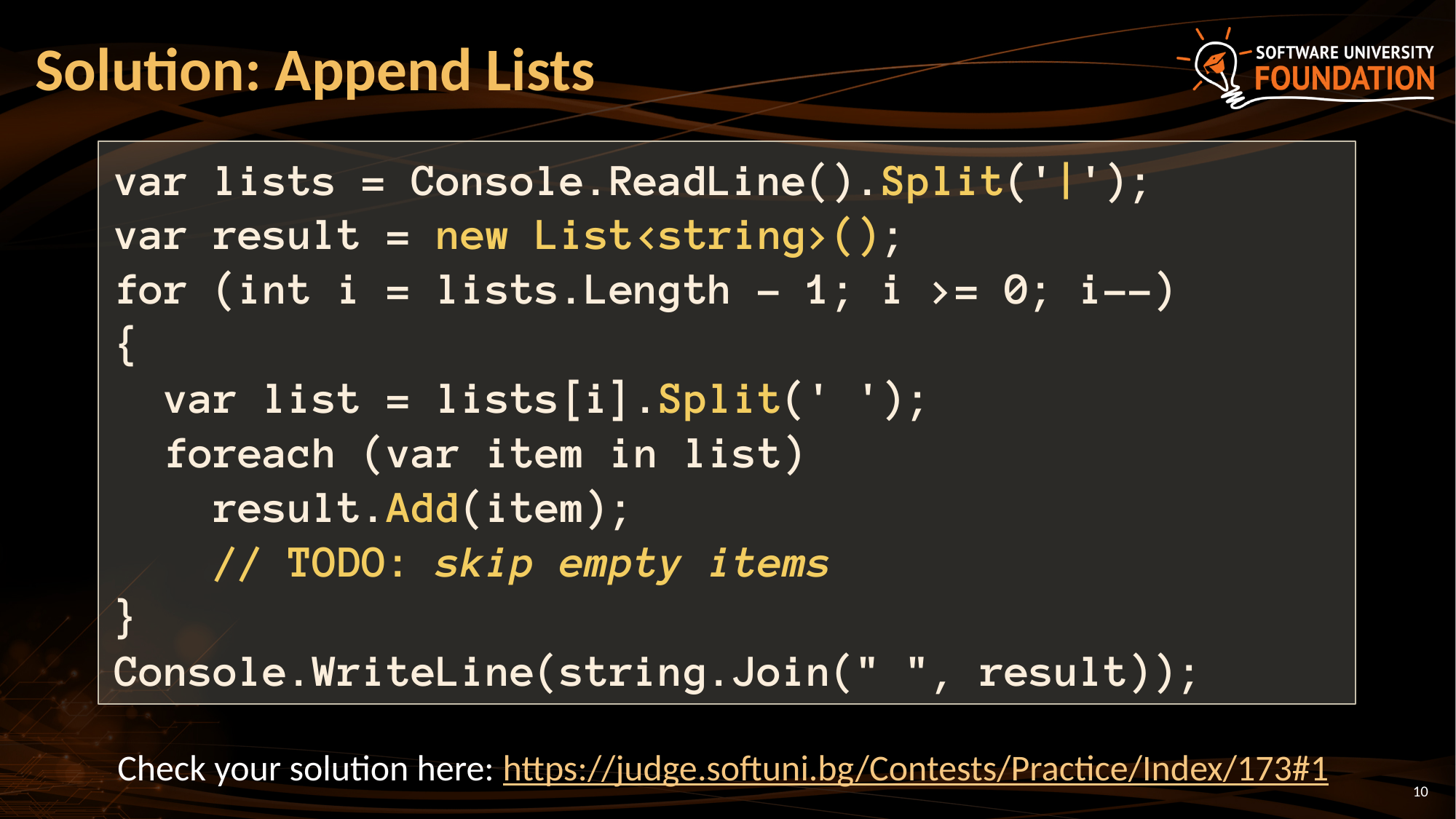

# Solution: Append Lists
var lists = Console.ReadLine().Split('|');
var result = new List<string>();
for (int i = lists.Length - 1; i >= 0; i--)
{
  var list = lists[i].Split(' ');
  foreach (var item in list)
    result.Add(item);
    // TODO: skip empty items
}
Console.WriteLine(string.Join(" ", result));
Check your solution here: https://judge.softuni.bg/Contests/Practice/Index/173#1
10